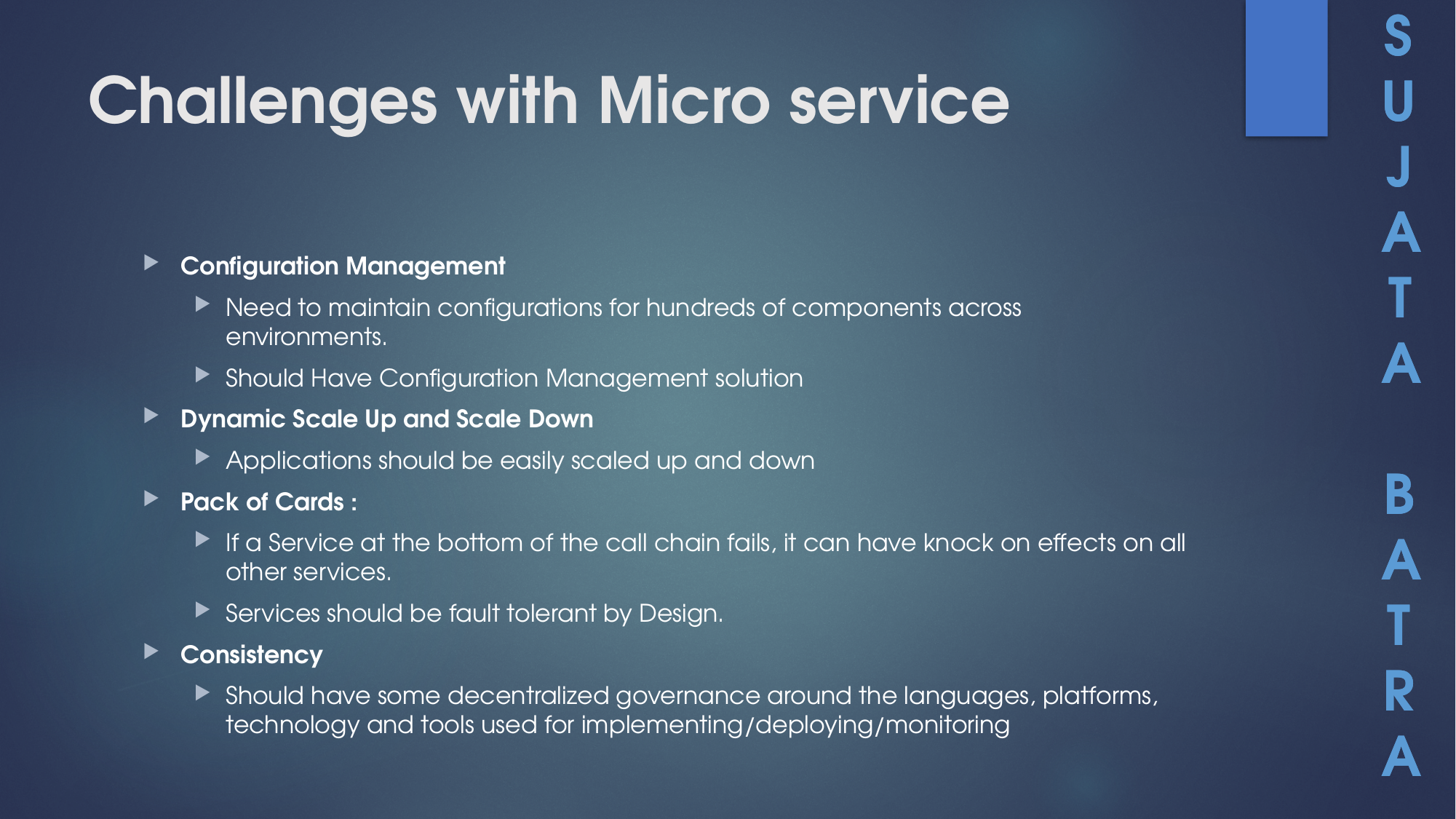

# Challenges with Micro service
Configuration Management
Need to maintain configurations for hundreds of components across environments.
Should Have Configuration Management solution
Dynamic Scale Up and Scale Down
Applications should be easily scaled up and down
Pack of Cards :
If a Service at the bottom of the call chain fails, it can have knock on effects on all other services.
Services should be fault tolerant by Design.
Consistency
Should have some decentralized governance around the languages, platforms, technology and tools used for implementing/deploying/monitoring